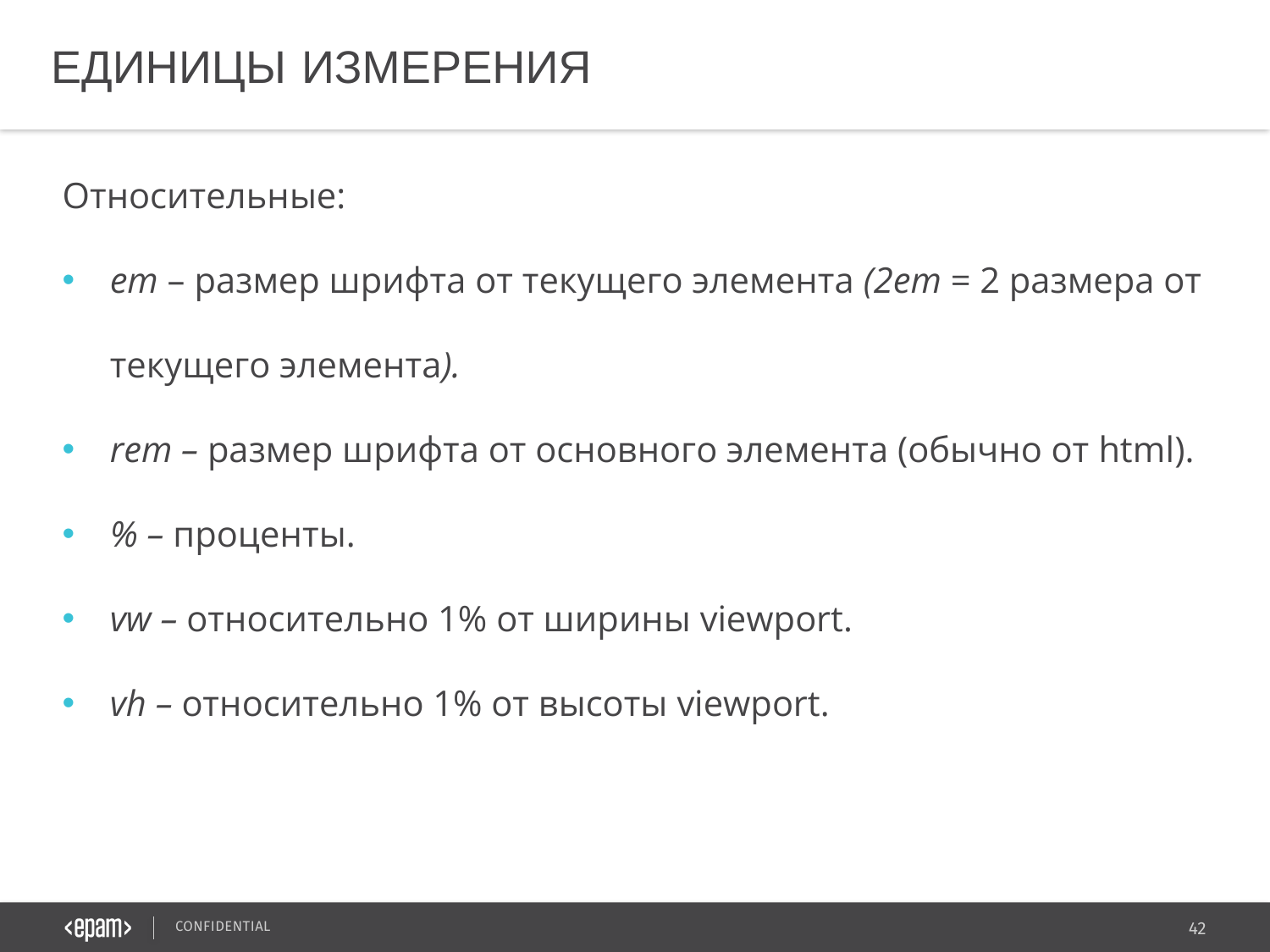

ЕДИНИЦЫ ИЗМЕРЕНИЯ
Относительные:
em – размер шрифта от текущего элемента (2em = 2 размера от текущего элемента).
rem – размер шрифта от основного элемента (обычно от html).
% – проценты.
vw – относительно 1% от ширины viewport.
vh – относительно 1% от высоты viewport.